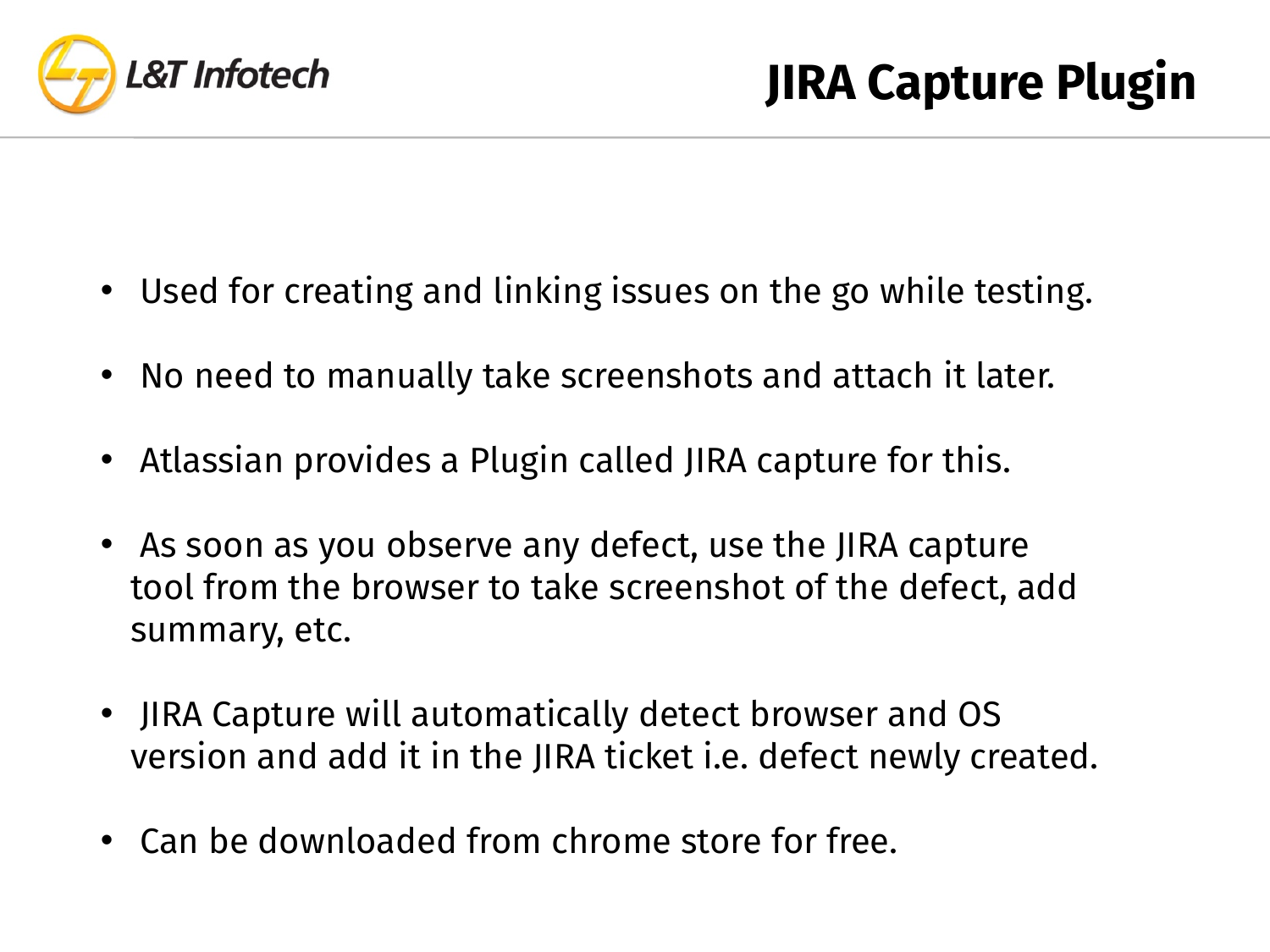

JIRA Capture Plugin
 Used for creating and linking issues on the go while testing.

 No need to manually take screenshots and attach it later.

 Atlassian provides a Plugin called JIRA capture for this.

 As soon as you observe any defect, use the JIRA capture tool from the browser to take screenshot of the defect, add summary, etc.

 JIRA Capture will automatically detect browser and OS version and add it in the JIRA ticket i.e. defect newly created.

 Can be downloaded from chrome store for free.